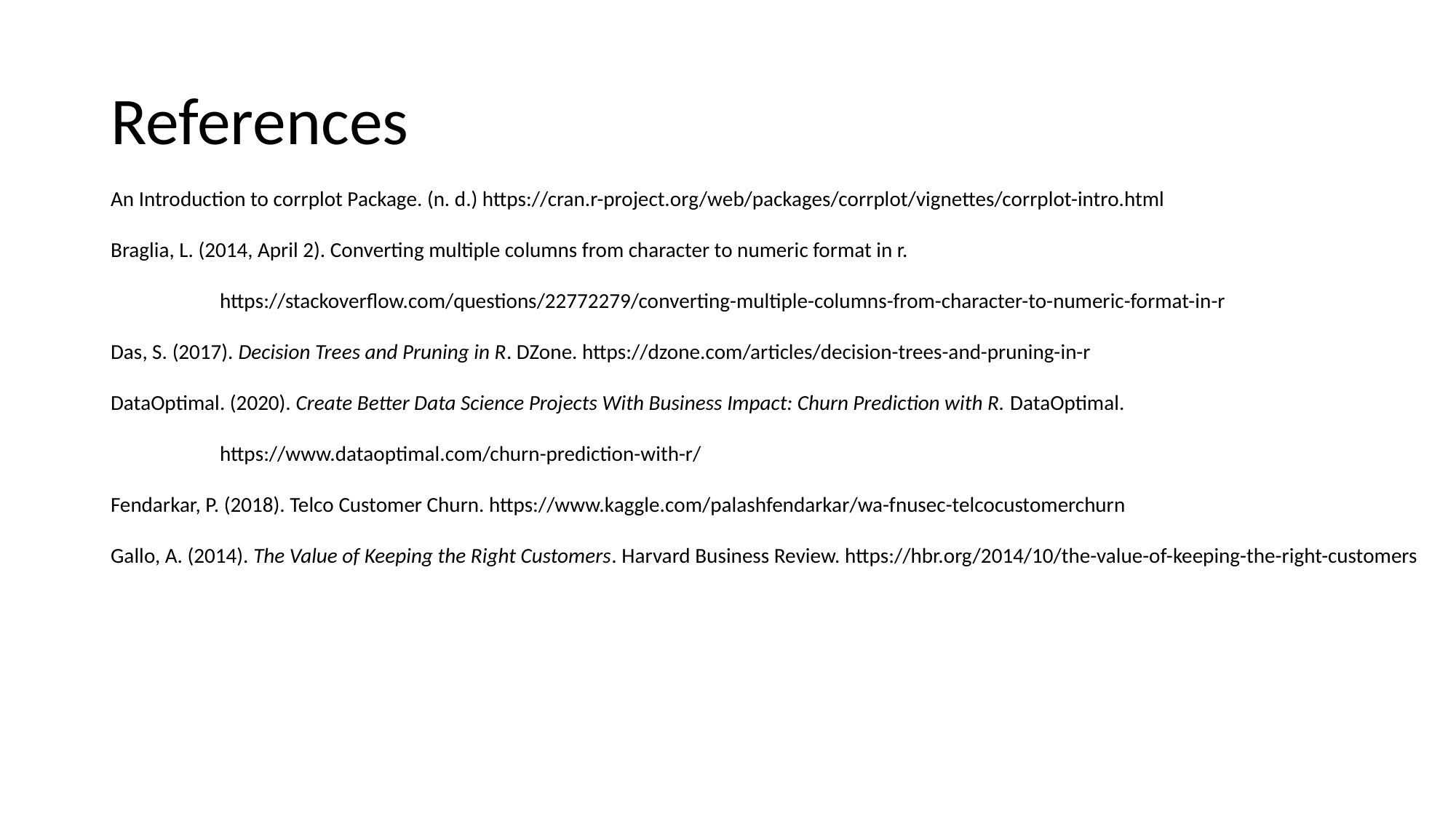

# References
An Introduction to corrplot Package. (n. d.) https://cran.r-project.org/web/packages/corrplot/vignettes/corrplot-intro.html

Braglia, L. (2014, April 2). Converting multiple columns from character to numeric format in r.

	https://stackoverflow.com/questions/22772279/converting-multiple-columns-from-character-to-numeric-format-in-r

Das, S. (2017). Decision Trees and Pruning in R. DZone. https://dzone.com/articles/decision-trees-and-pruning-in-r

DataOptimal. (2020). Create Better Data Science Projects With Business Impact: Churn Prediction with R. DataOptimal.

	https://www.dataoptimal.com/churn-prediction-with-r/

Fendarkar, P. (2018). Telco Customer Churn. https://www.kaggle.com/palashfendarkar/wa-fnusec-telcocustomerchurn

Gallo, A. (2014). The Value of Keeping the Right Customers. Harvard Business Review. https://hbr.org/2014/10/the-value-of-keeping-the-right-customers